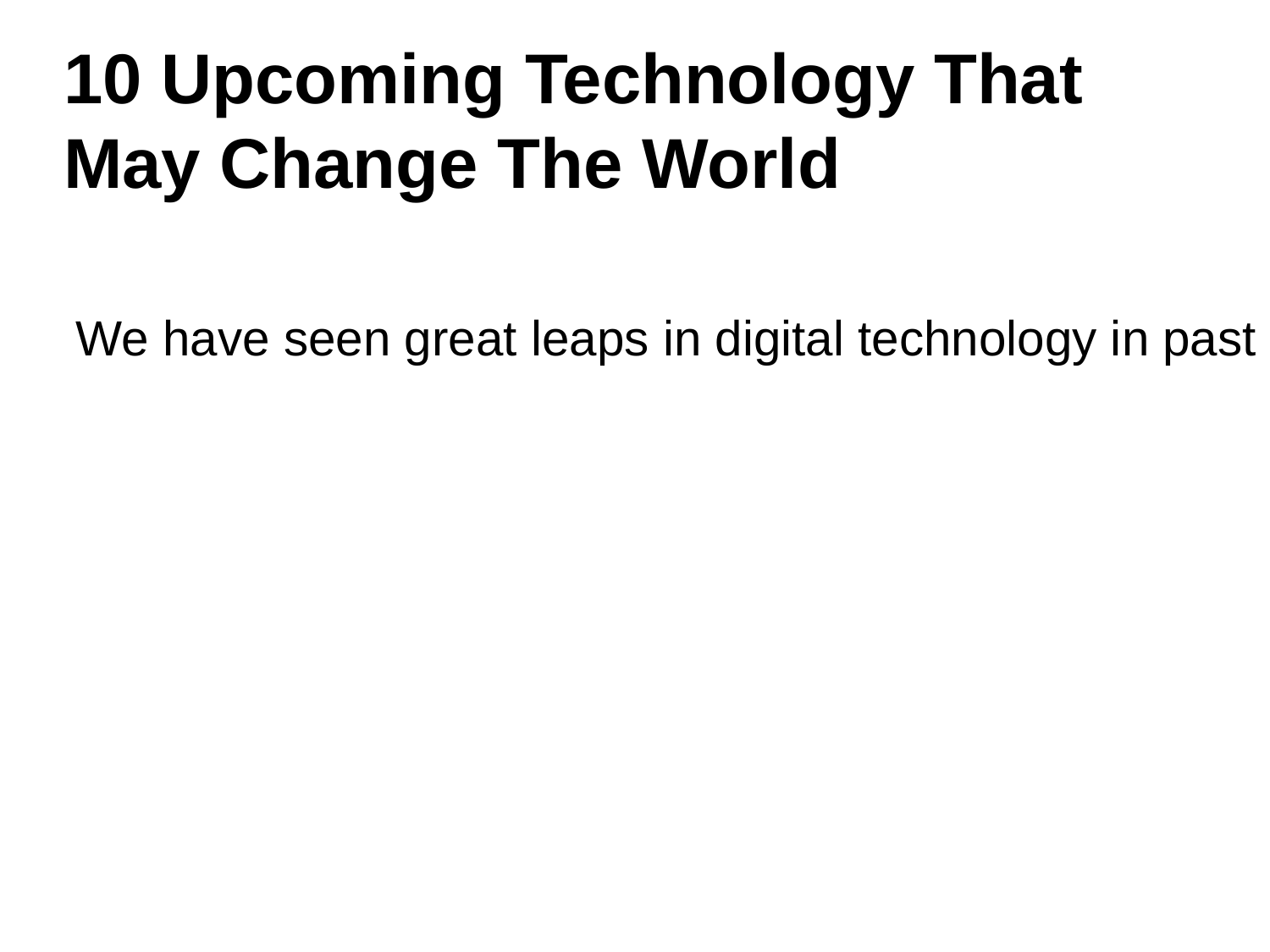

10 Upcoming Technology That
May Change The World

We have seen great leaps in digital technology in past the past five years. Smartphones, cloud computing, multi-touch tablets, these are all innovations that revolutionized the way we live and work. However, believe it or not, we are just getting started. Technology will get even better. In the future, we could live like how people in science fiction movies did.